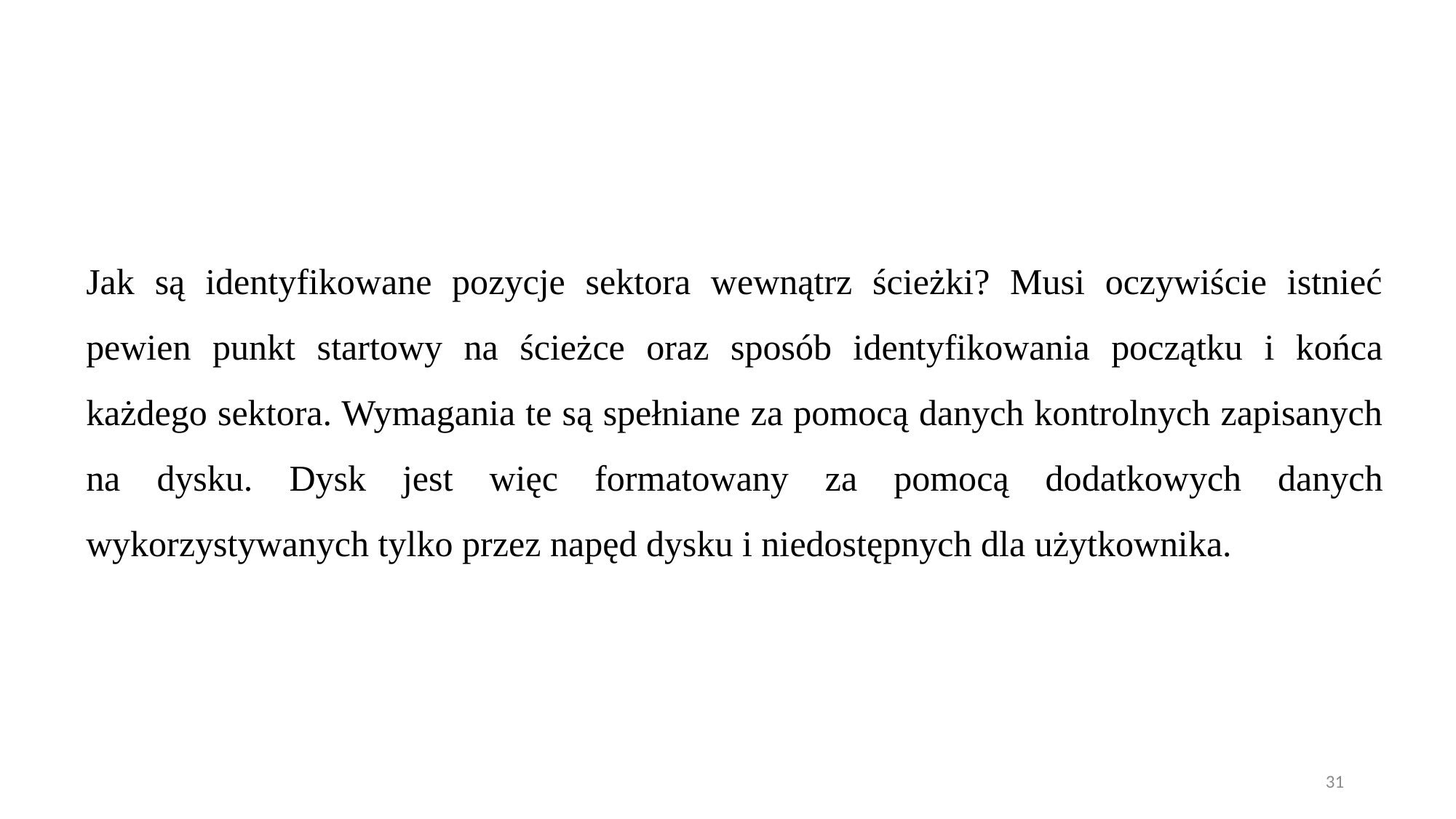

Jak są identyfikowane pozycje sektora wewnątrz ścieżki? Musi oczywiście istnieć pewien punkt startowy na ścieżce oraz sposób identyfikowania początku i końca każdego sektora. Wymagania te są spełniane za pomocą danych kontrolnych zapisanych na dysku. Dysk jest więc formatowany za pomocą dodatkowych danych wykorzystywanych tylko przez napęd dysku i niedostępnych dla użytkownika.
31